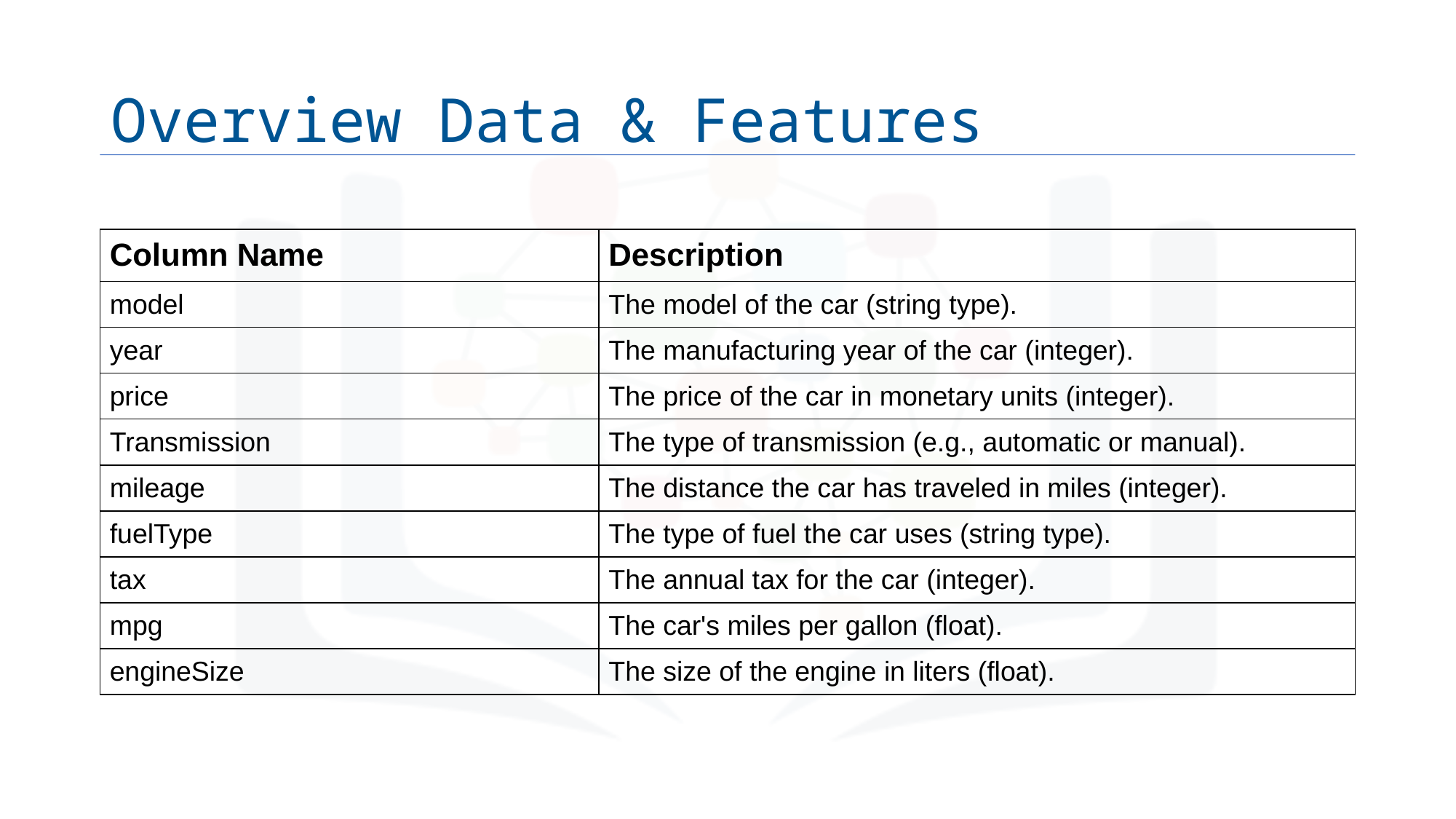

# Overview Data & Features
| Column Name | Description |
| --- | --- |
| model | The model of the car (string type). |
| year | The manufacturing year of the car (integer). |
| price | The price of the car in monetary units (integer). |
| Transmission | The type of transmission (e.g., automatic or manual). |
| mileage | The distance the car has traveled in miles (integer). |
| fuelType | The type of fuel the car uses (string type). |
| tax | The annual tax for the car (integer). |
| mpg | The car's miles per gallon (float). |
| engineSize | The size of the engine in liters (float). |